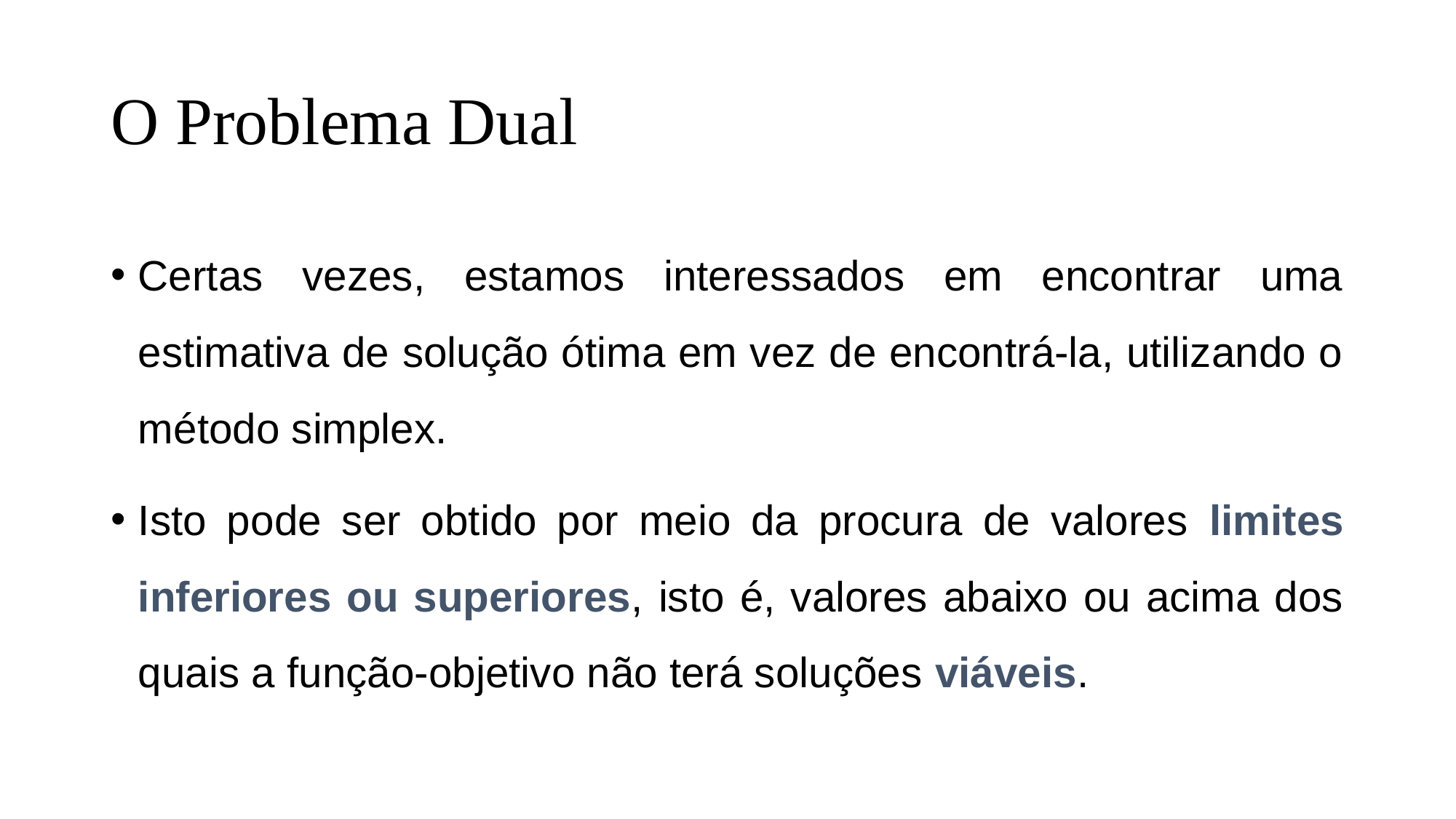

# O Problema Dual
Certas vezes, estamos interessados em encontrar uma estimativa de solução ótima em vez de encontrá-la, utilizando o método simplex.
Isto pode ser obtido por meio da procura de valores limites inferiores ou superiores, isto é, valores abaixo ou acima dos quais a função-objetivo não terá soluções viáveis.